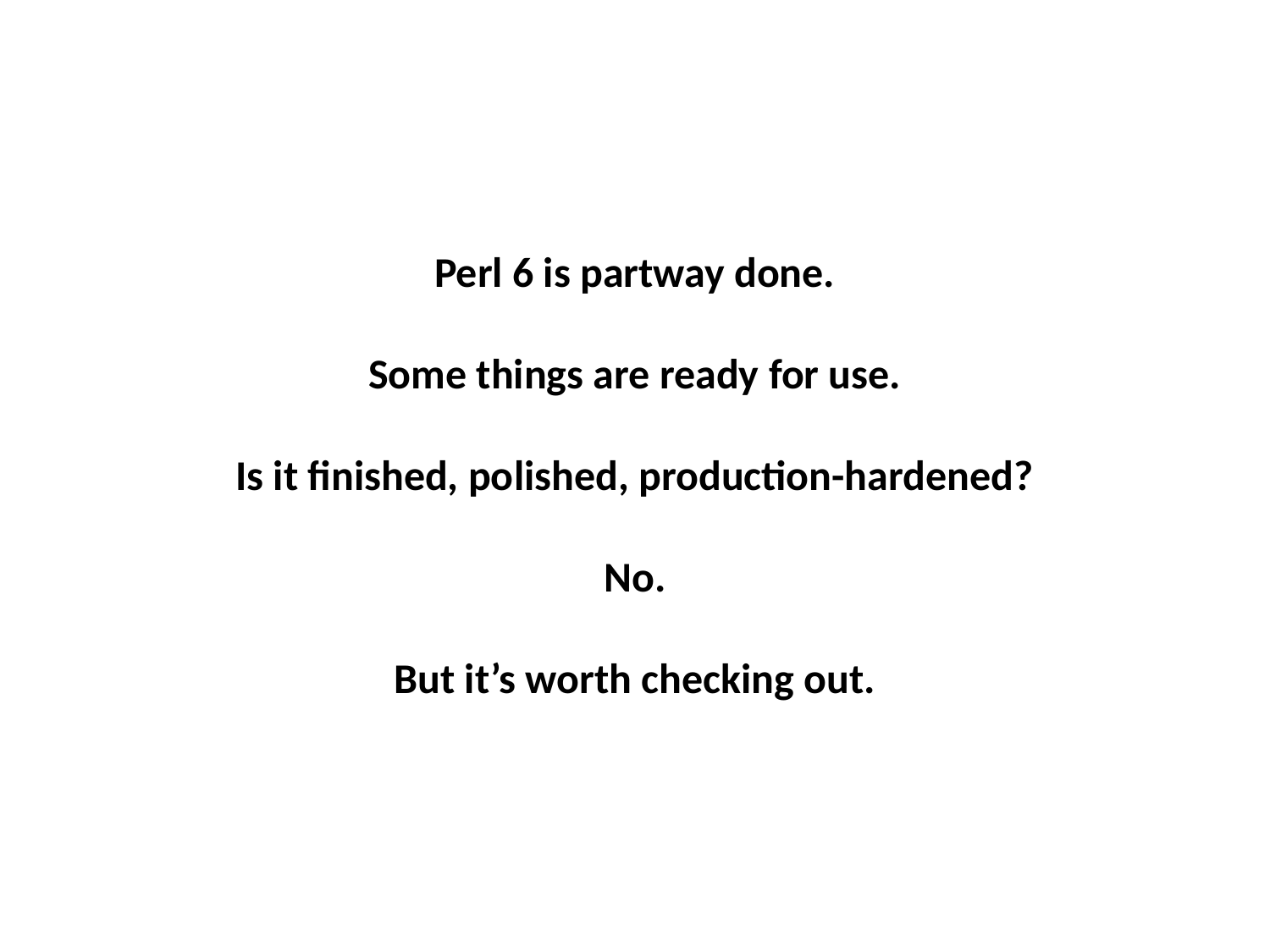

Perl 6 is partway done.

Some things are ready for use.

Is it finished, polished, production-hardened?

No.

But it’s worth checking out.